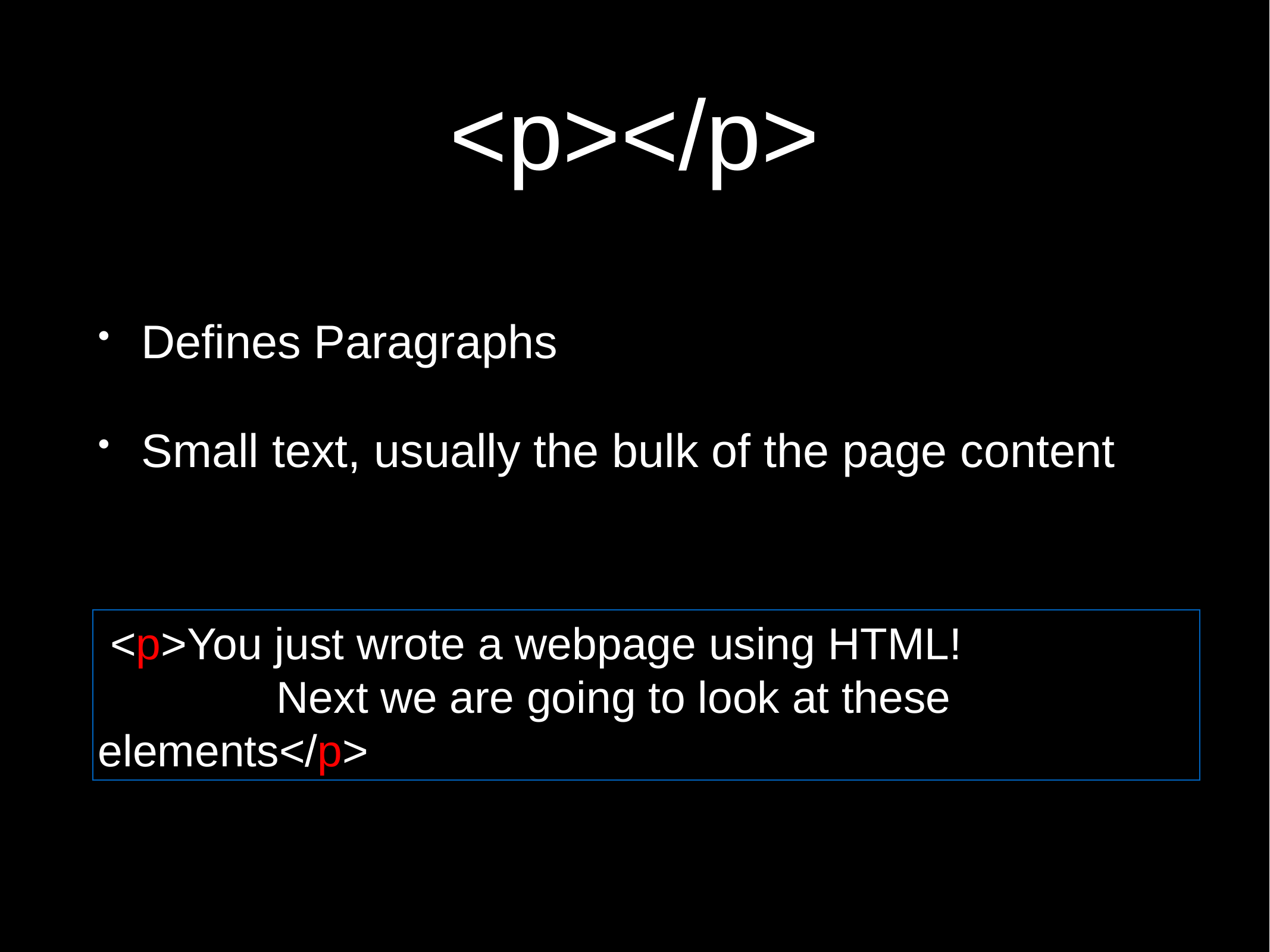

# <p></p>
Defines Paragraphs
Small text, usually the bulk of the page content
 <p>You just wrote a webpage using HTML!
		Next we are going to look at these elements</p>